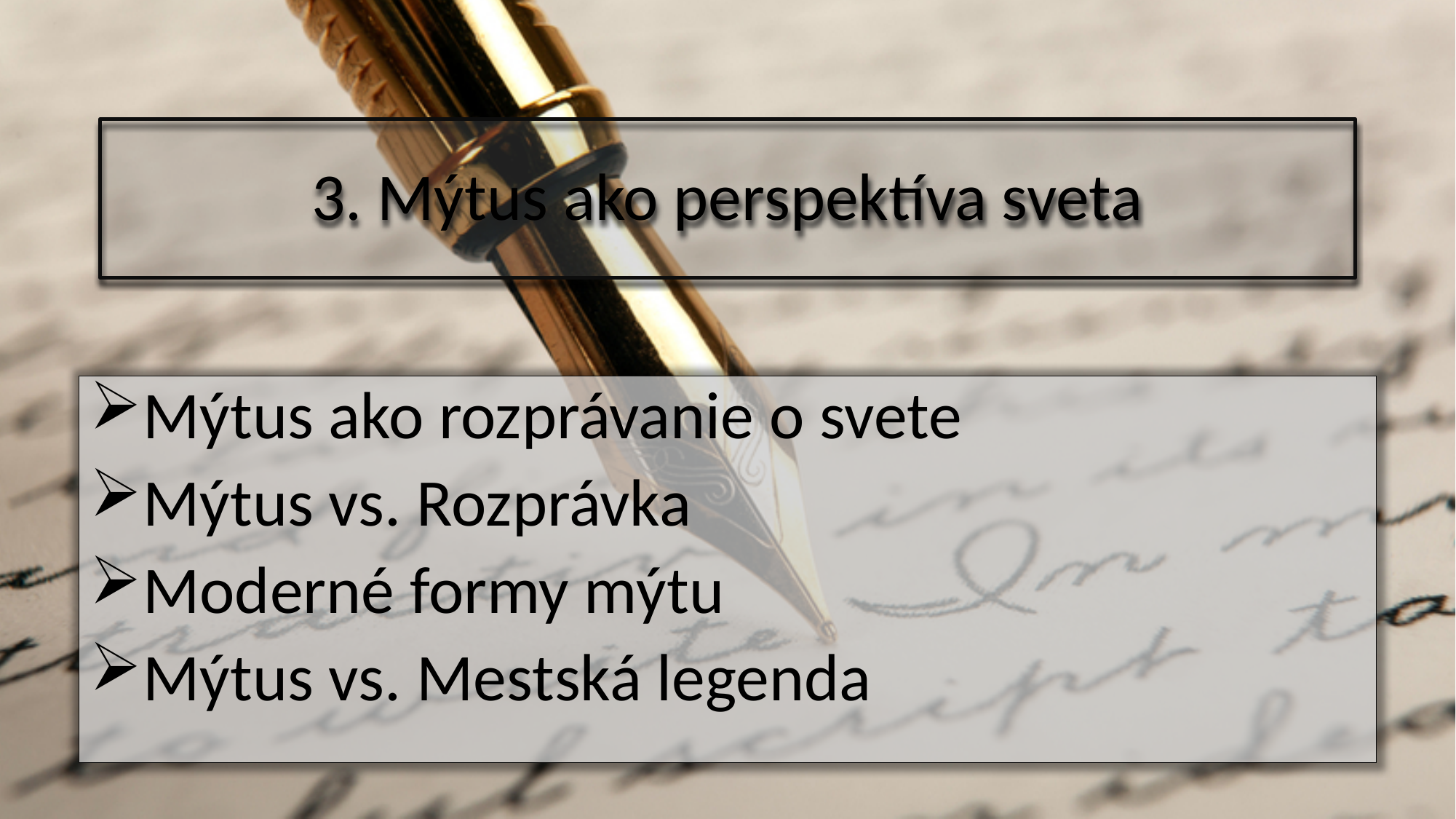

3. Mýtus ako perspektíva sveta
Mýtus ako rozprávanie o svete
Mýtus vs. Rozprávka
Moderné formy mýtu
Mýtus vs. Mestská legenda